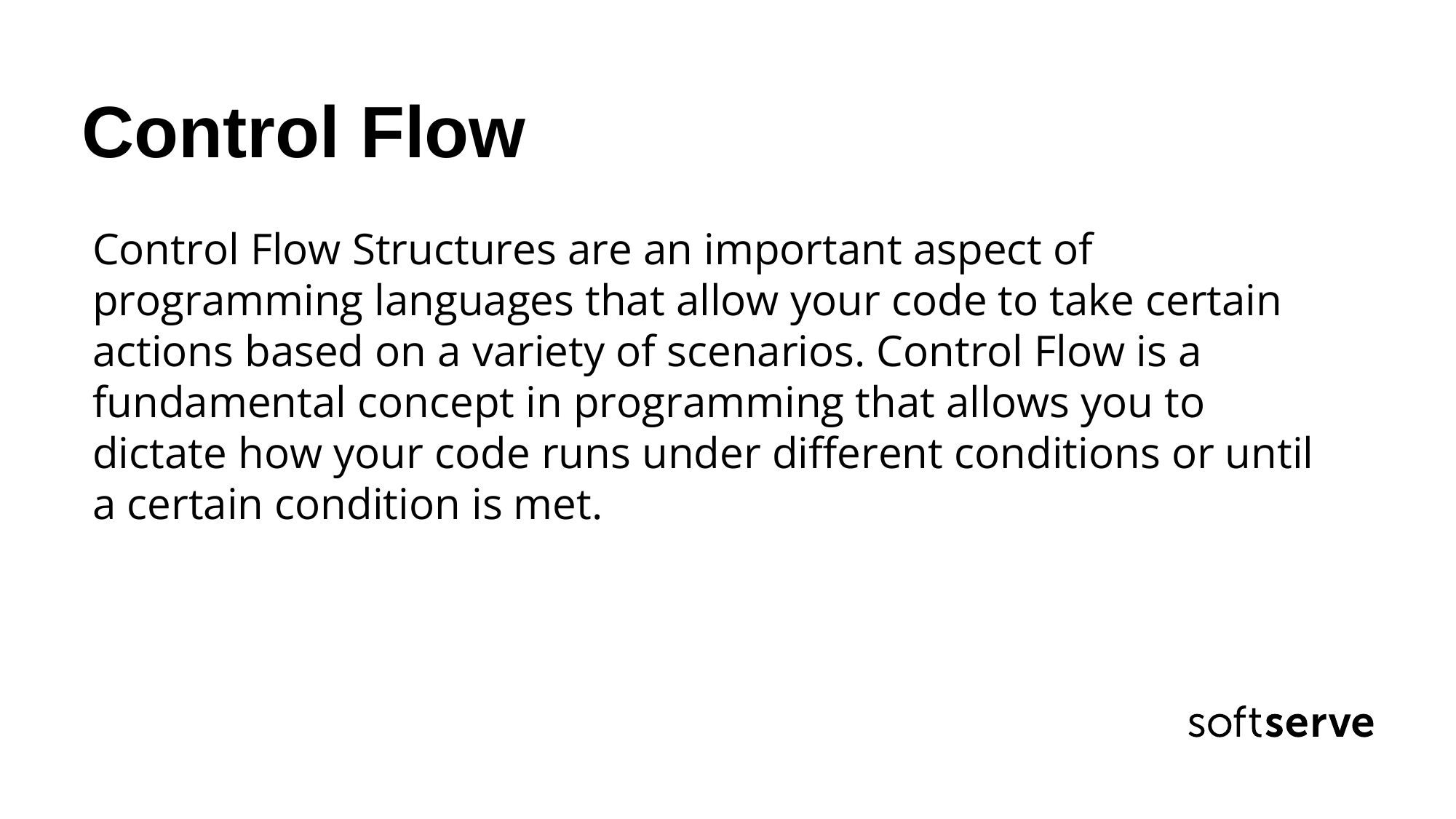

Control Flow
Control Flow Structures are an important aspect of programming languages that allow your code to take certain actions based on a variety of scenarios. Control Flow is a fundamental concept in programming that allows you to dictate how your code runs under different conditions or until a certain condition is met.